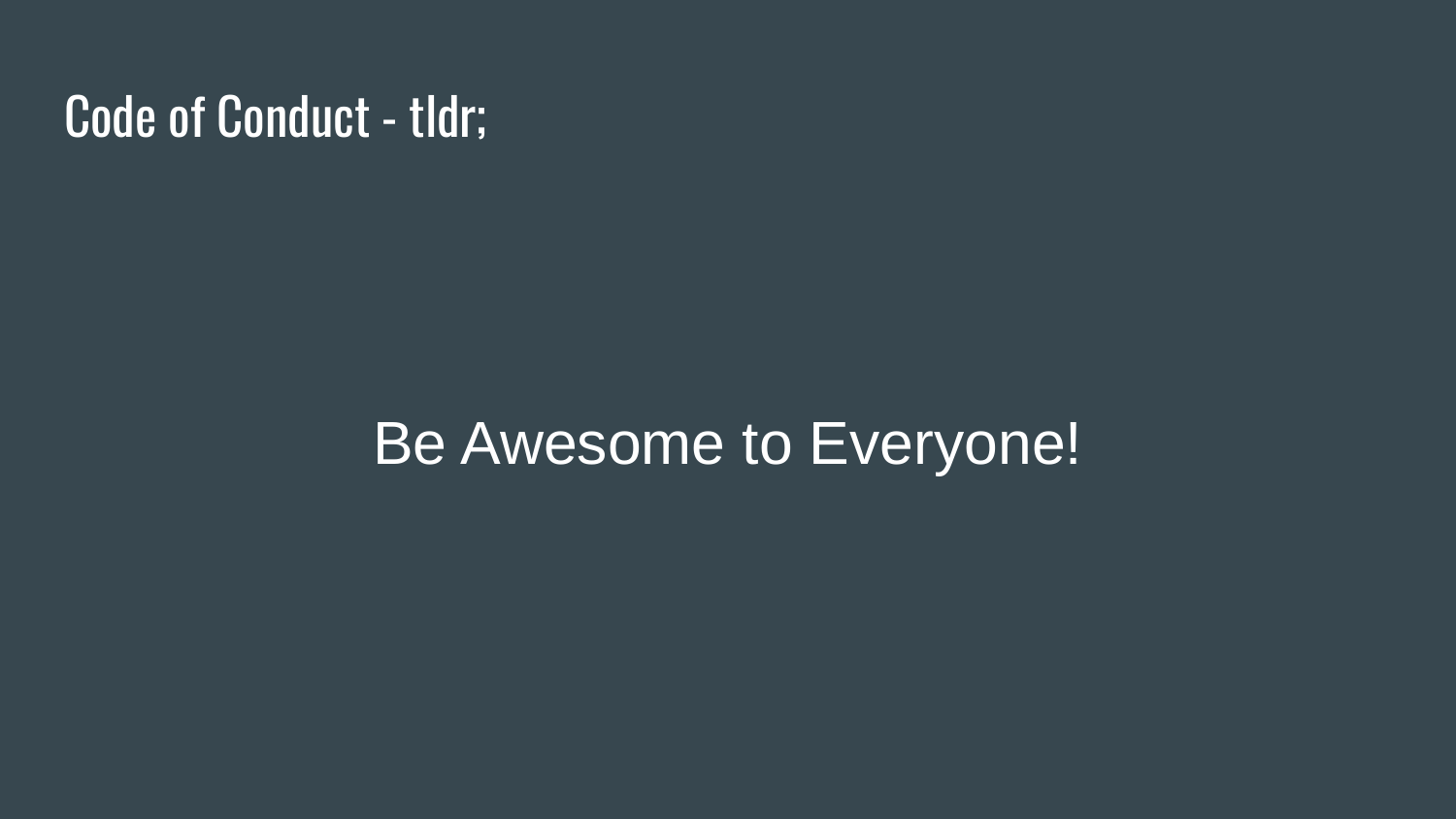

# Code of Conduct - tldr;

Be Awesome to Everyone!